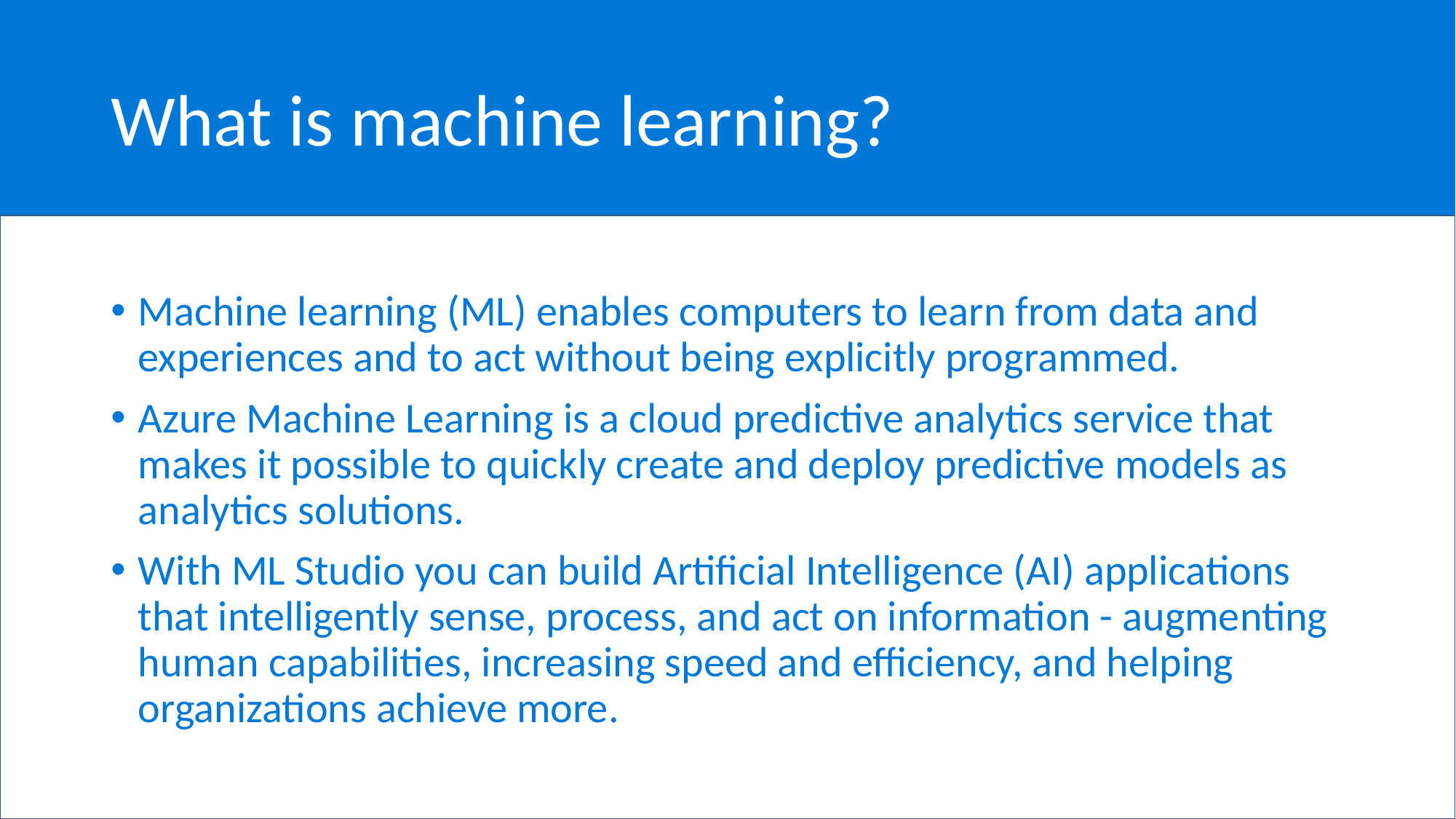

# What is machine learning?

Machine learning (ML) enables computers to learn from data and experiences and to act without being explicitly programmed.
Azure Machine Learning is a cloud predictive analytics service that makes it possible to quickly create and deploy predictive models as analytics solutions.
With ML Studio you can build Artificial Intelligence (AI) applications that intelligently sense, process, and act on information - augmenting human capabilities, increasing speed and efficiency, and helping organizations achieve more.